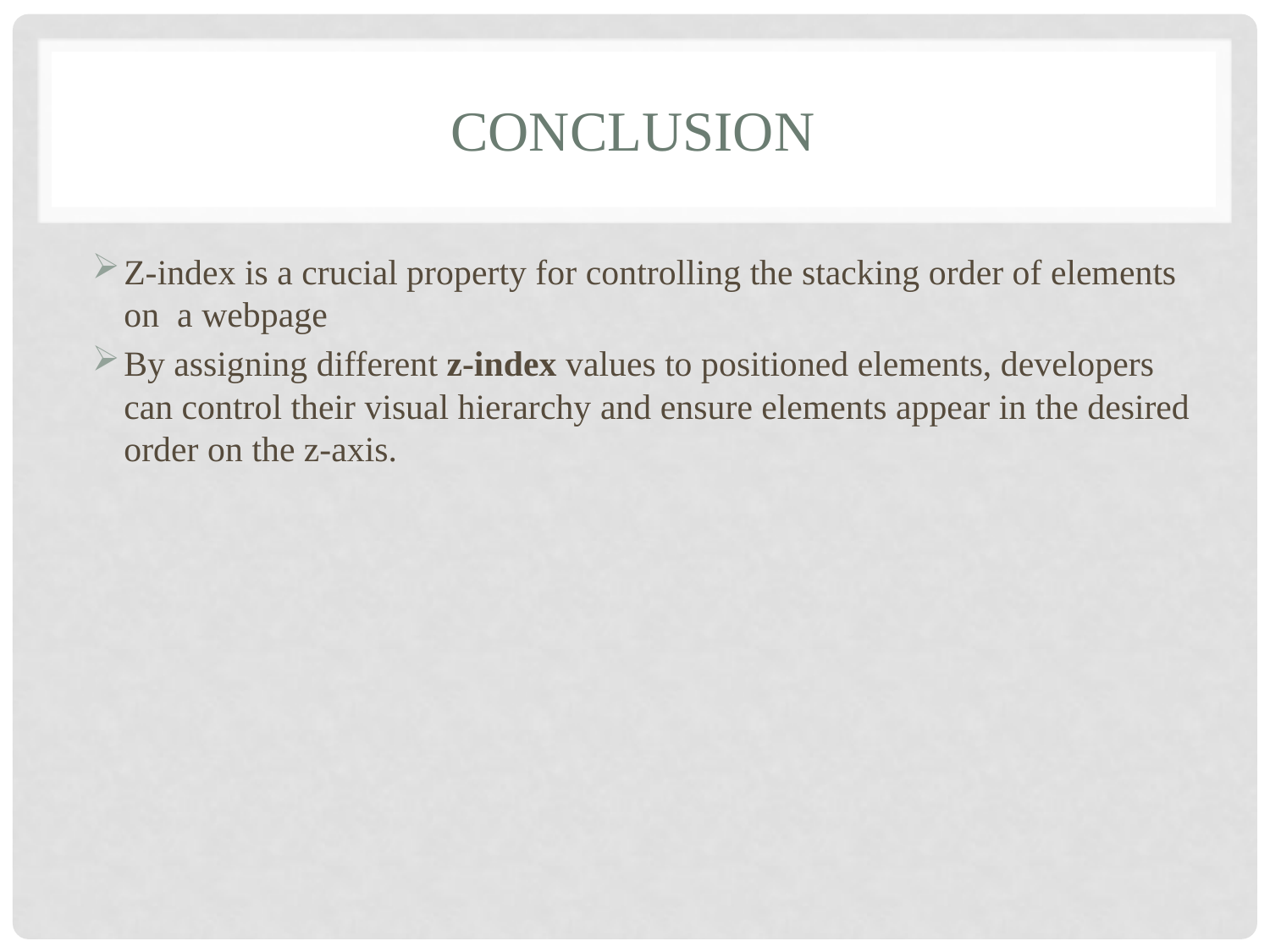

# Conclusion
Z-index is a crucial property for controlling the stacking order of elements on  a webpage
By assigning different z-index values to positioned elements, developers can control their visual hierarchy and ensure elements appear in the desired order on the z-axis.